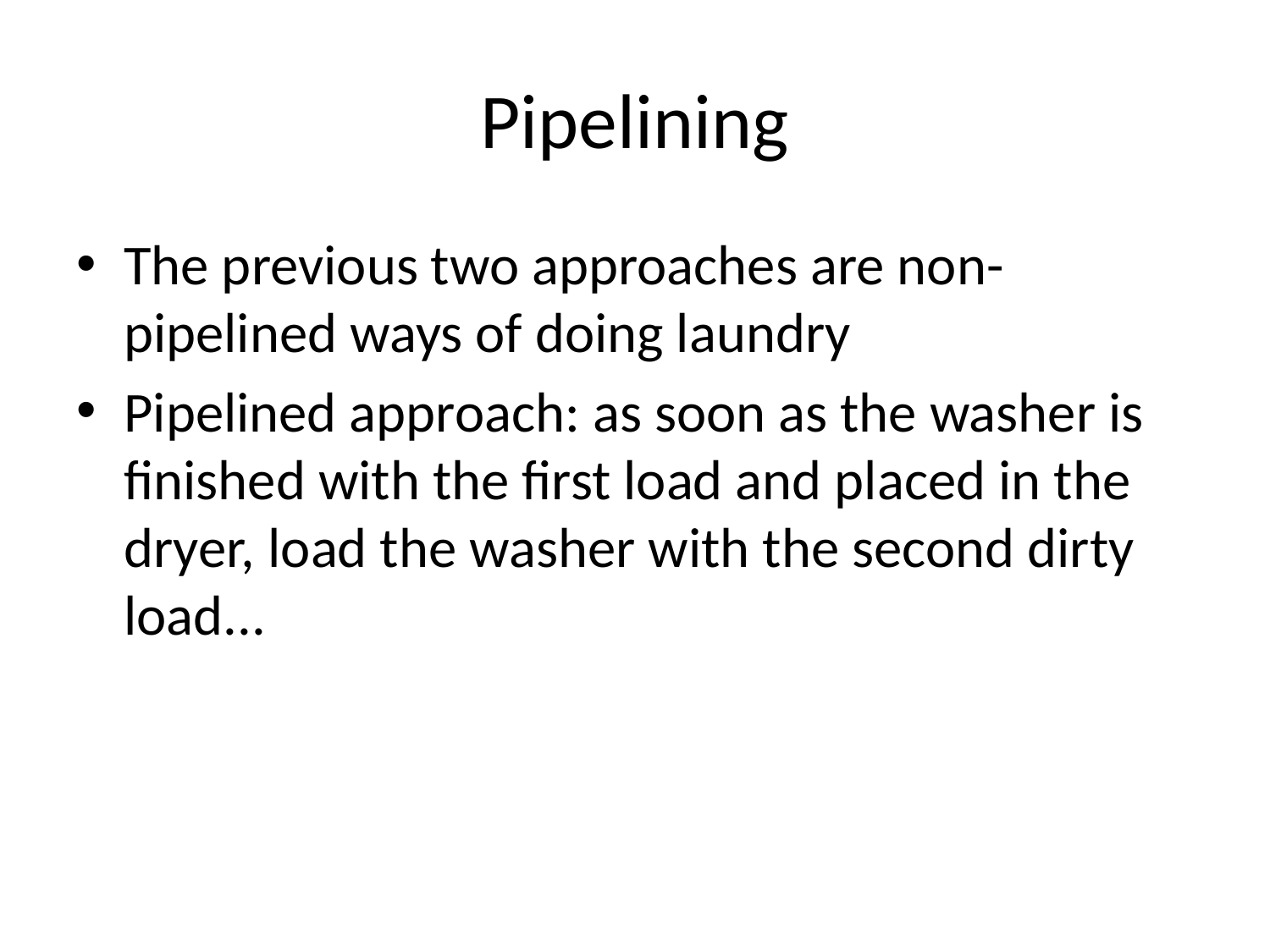

# Pipelining
The previous two approaches are non-pipelined ways of doing laundry
Pipelined approach: as soon as the washer is finished with the first load and placed in the dryer, load the washer with the second dirty load...